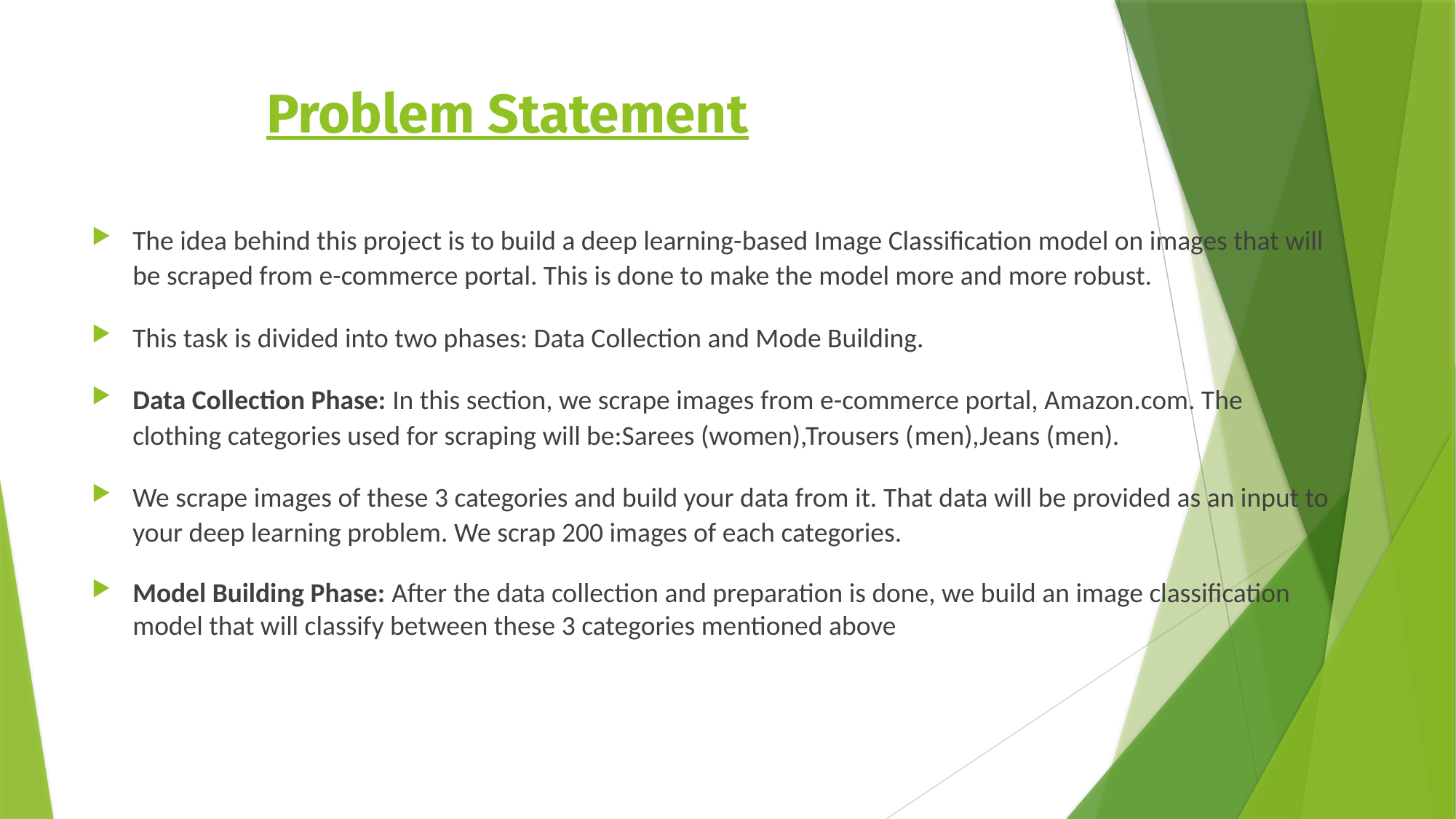

# Problem Statement
The idea behind this project is to build a deep learning-based Image Classification model on images that will be scraped from e-commerce portal. This is done to make the model more and more robust.
This task is divided into two phases: Data Collection and Mode Building.
Data Collection Phase: In this section, we scrape images from e-commerce portal, Amazon.com. The clothing categories used for scraping will be:Sarees (women),Trousers (men),Jeans (men).
We scrape images of these 3 categories and build your data from it. That data will be provided as an input to your deep learning problem. We scrap 200 images of each categories.
Model Building Phase: After the data collection and preparation is done, we build an image classification model that will classify between these 3 categories mentioned above